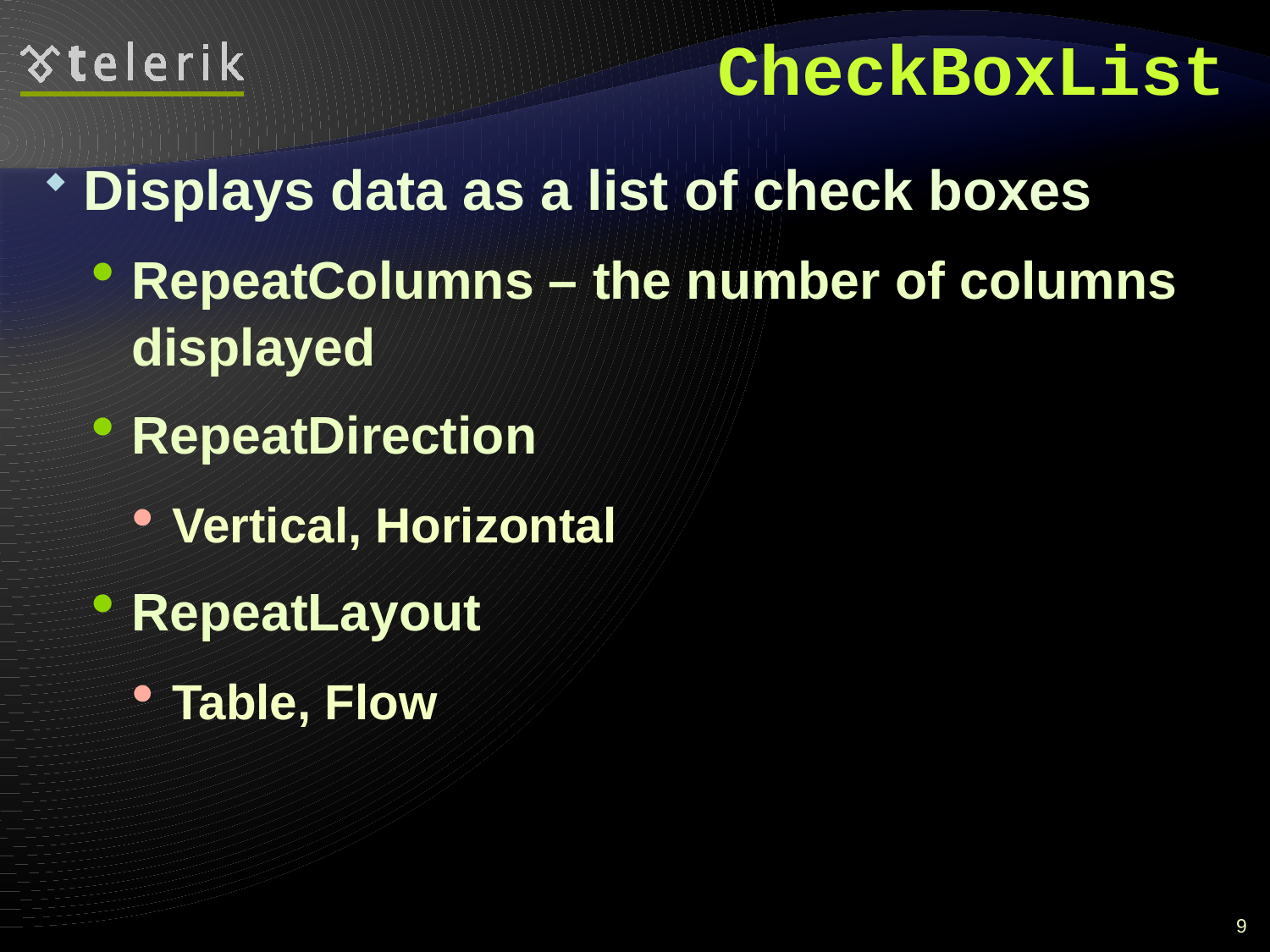

# CheckBoxList
Displays data as a list of check boxes
RepeatColumns – the number of columns displayed
RepeatDirection
Vertical, Horizontal
RepeatLayout
Table, Flow
9